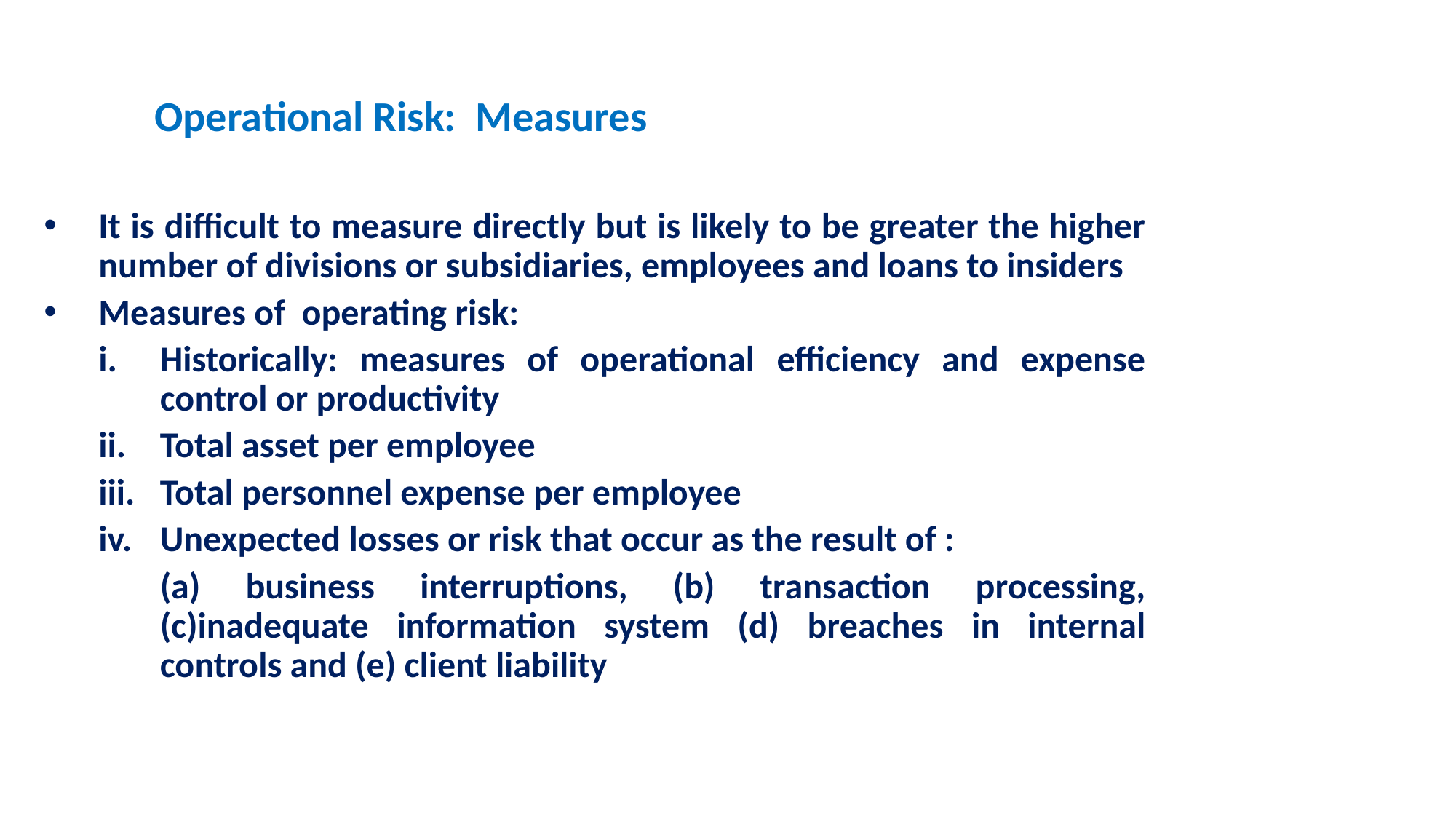

Operational Risk:  Measures
It is difficult to measure directly but is likely to be greater the higher number of divisions or subsidiaries, employees and loans to insiders
Measures of  operating risk:
Historically: measures of operational efficiency and expense control or productivity
Total asset per employee
Total personnel expense per employee
Unexpected losses or risk that occur as the result of :
(a) business interruptions, (b) transaction processing, (c)inadequate information system (d) breaches in internal controls and (e) client liability